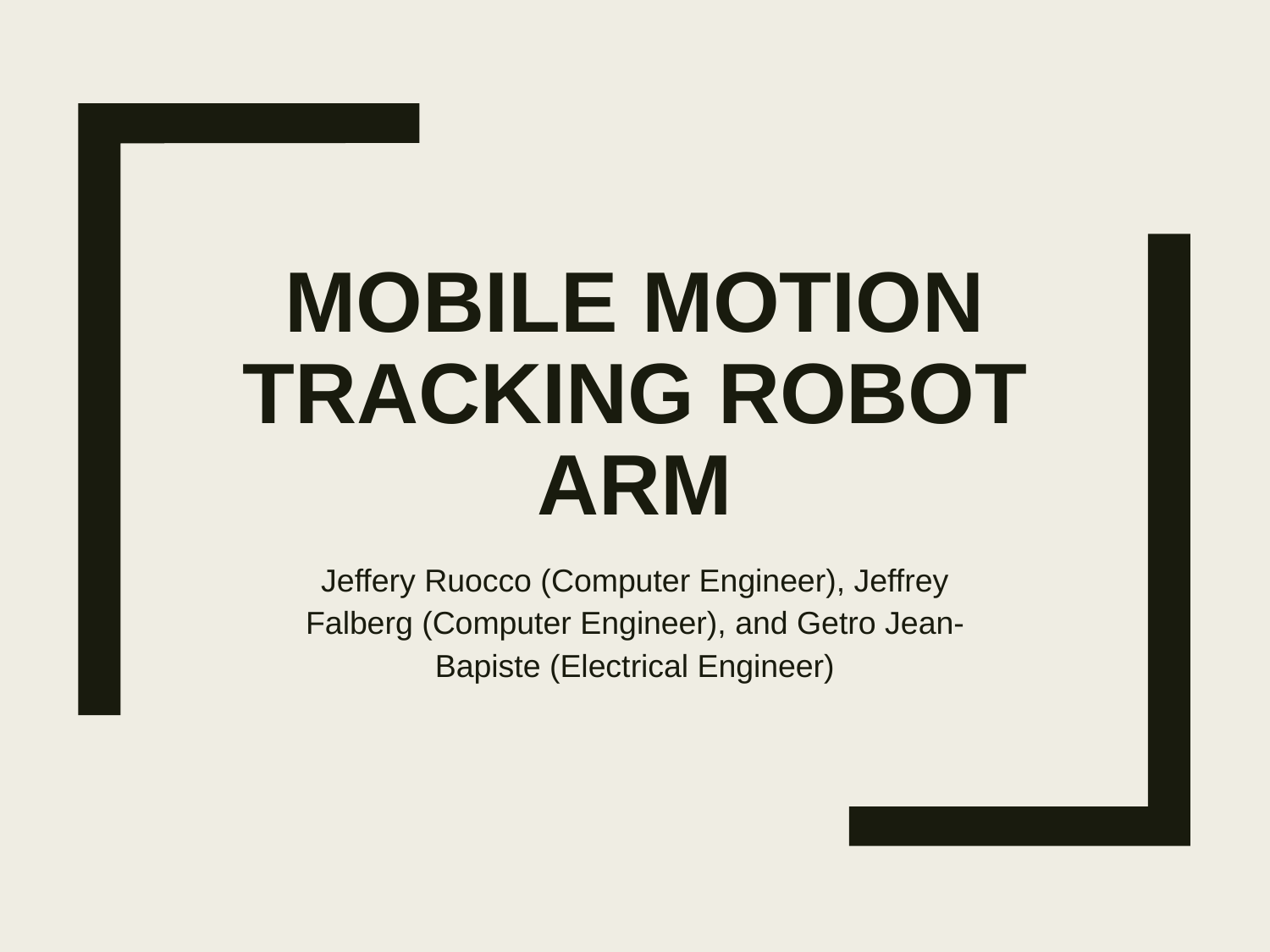

# Mobile Motion Tracking Robot Arm
Jeffery Ruocco (Computer Engineer), Jeffrey Falberg (Computer Engineer), and Getro Jean-Bapiste (Electrical Engineer)